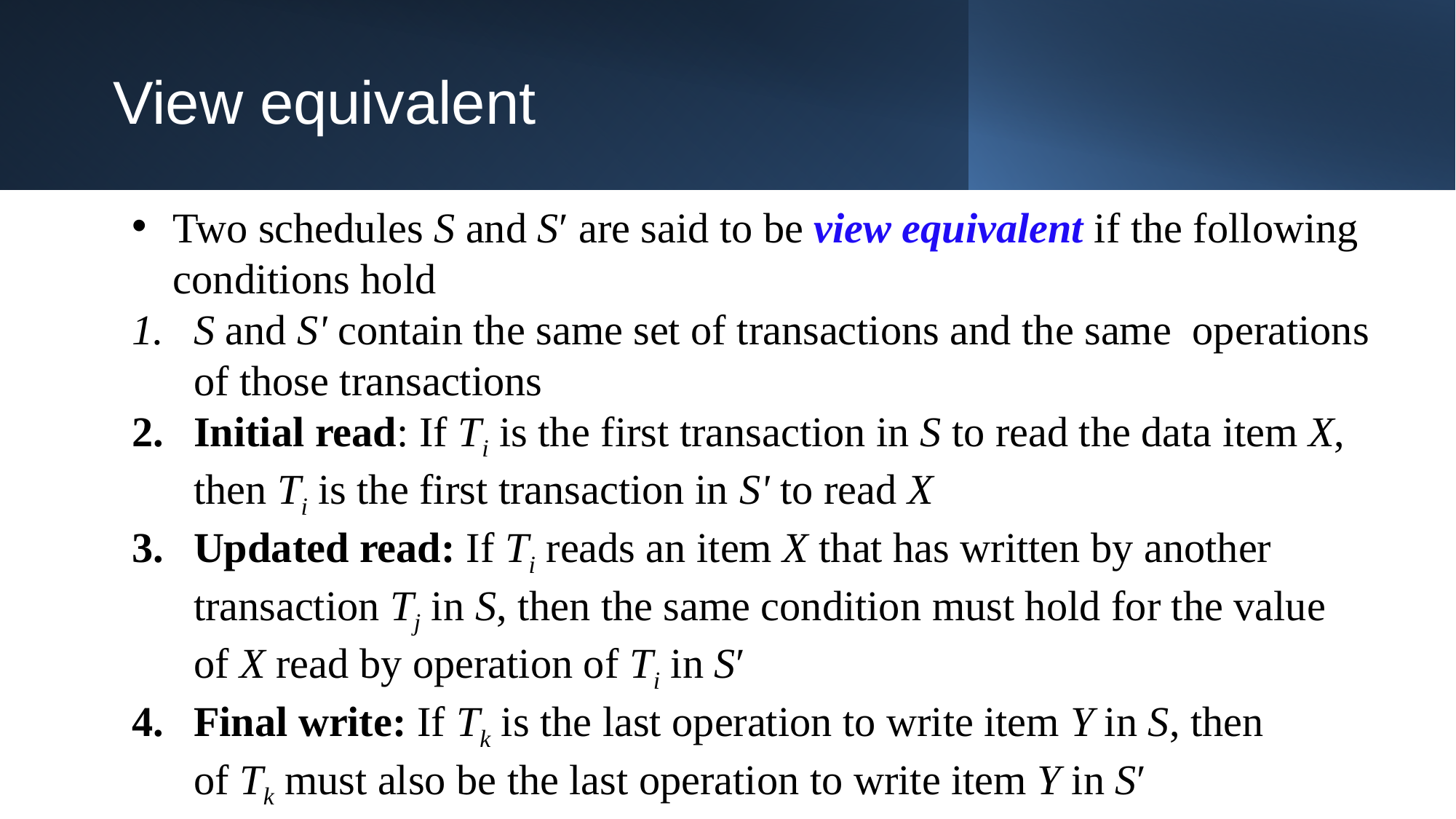

View equivalent
Two schedules S and S′ are said to be view equivalent if the following conditions hold
S and S' contain the same set of transactions and the same  operations of those transactions
Initial read: If Ti is the first transaction in S to read the data item X, then Ti is the first transaction in S' to read X
Updated read: If Ti reads an item X that has written by another transaction Tj in S, then the same condition must hold for the value of X read by operation of Ti in S′
Final write: If Tk is the last operation to write item Y in S, then of Tk must also be the last operation to write item Y in S′